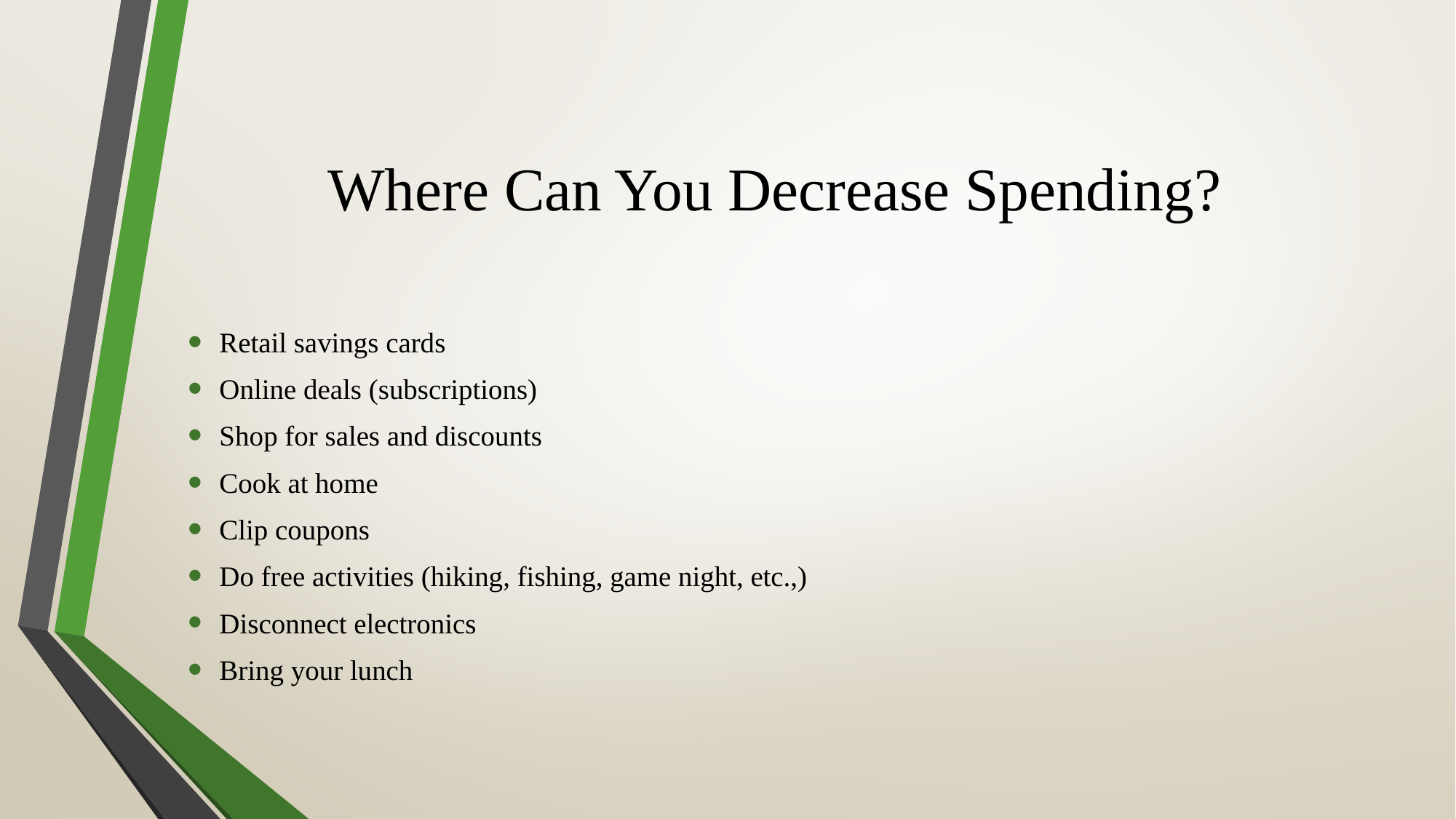

# Where Can You Decrease Spending?
Retail savings cards
Online deals (subscriptions)
Shop for sales and discounts
Cook at home
Clip coupons
Do free activities (hiking, fishing, game night, etc.,)
Disconnect electronics
Bring your lunch